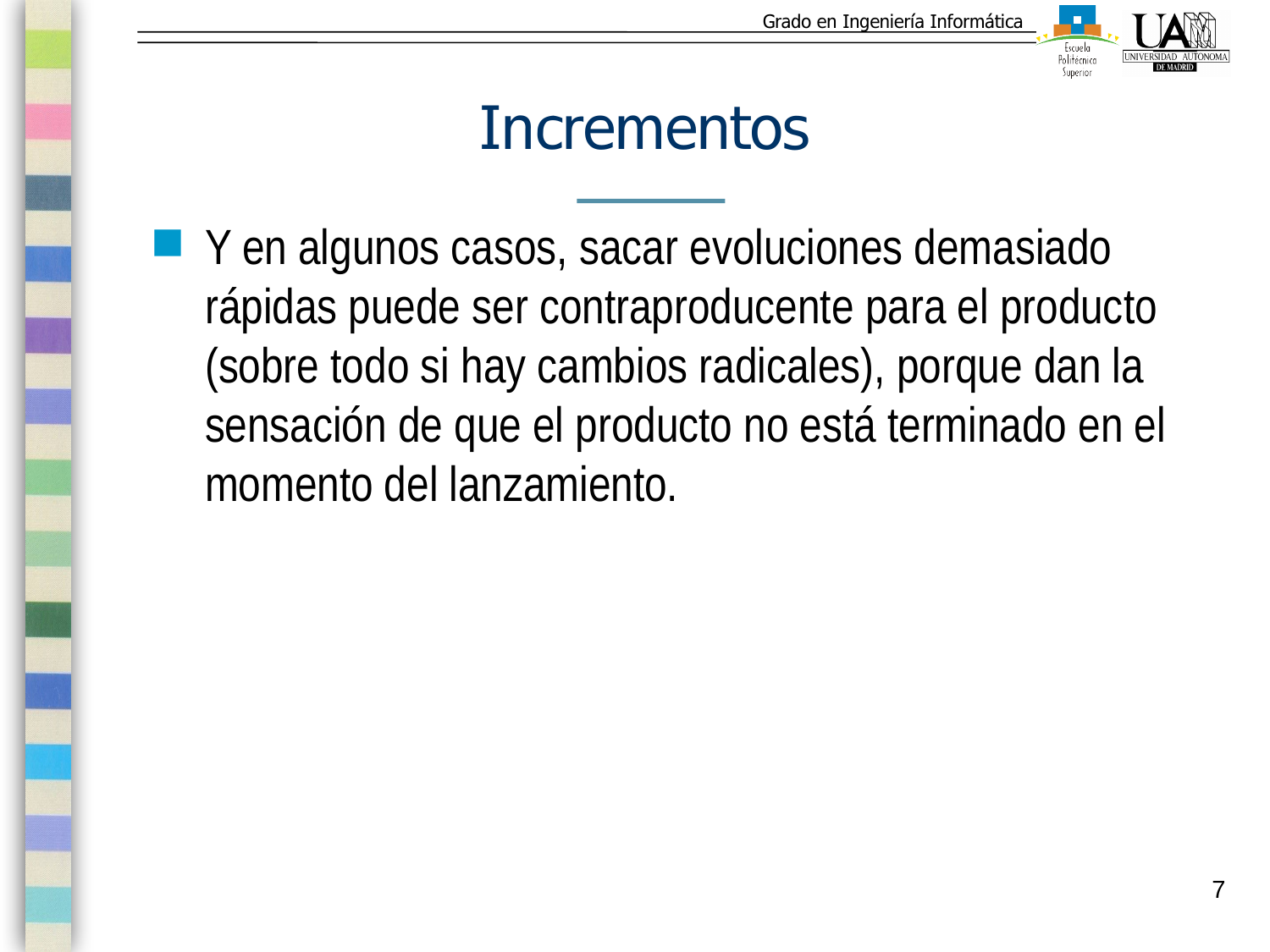

# Incrementos

Y en algunos casos, sacar evoluciones demasiado rápidas puede ser contraproducente para el producto (sobre todo si hay cambios radicales), porque dan la sensación de que el producto no está terminado en el momento del lanzamiento.
7